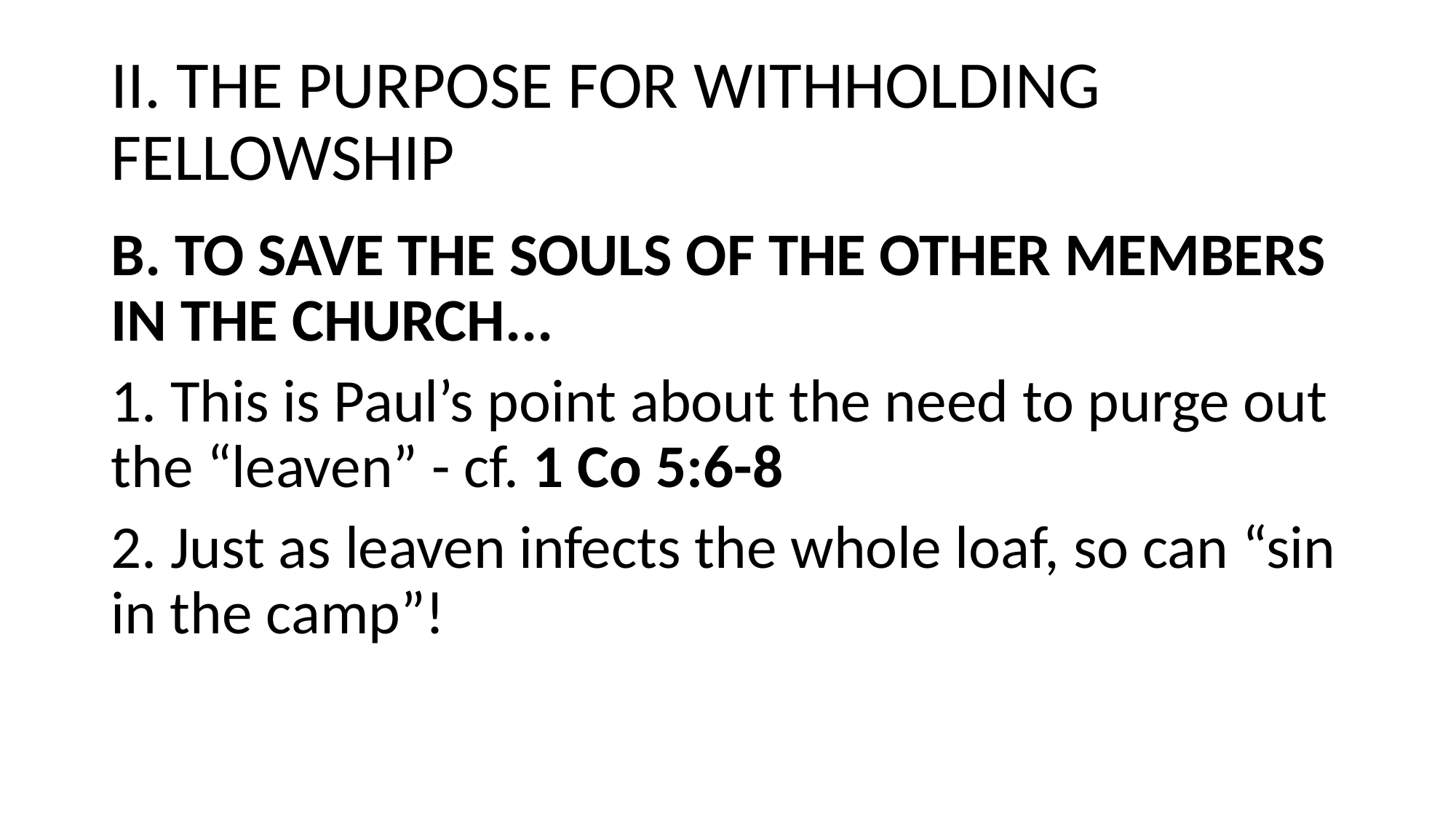

# II. THE PURPOSE FOR WITHHOLDING FELLOWSHIP
B. TO SAVE THE SOULS OF THE OTHER MEMBERS IN THE CHURCH...
1. This is Paul’s point about the need to purge out the “leaven” - cf. 1 Co 5:6-8
2. Just as leaven infects the whole loaf, so can “sin in the camp”!